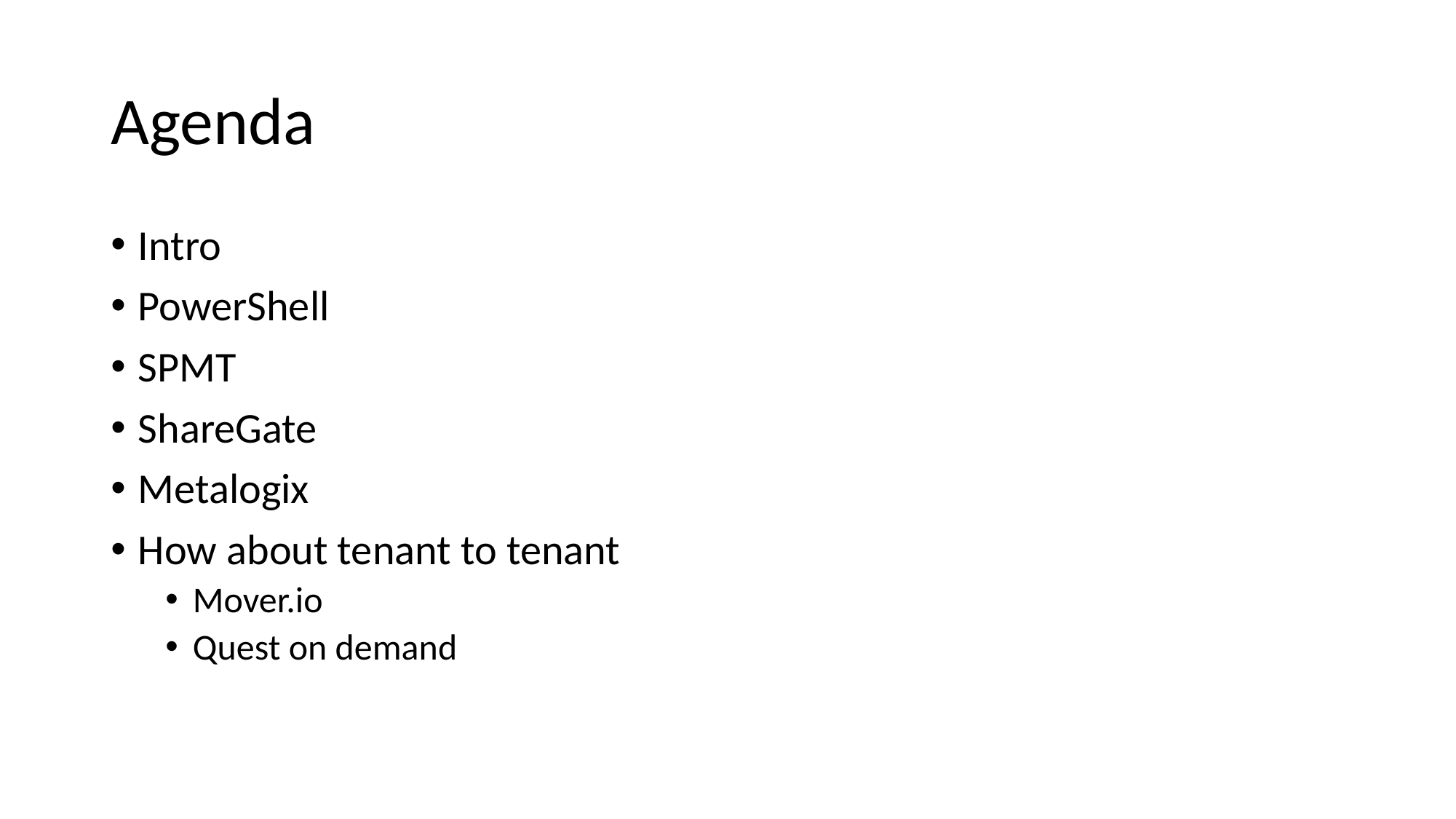

# Agenda
Intro
PowerShell
SPMT
ShareGate
Metalogix
How about tenant to tenant
Mover.io
Quest on demand